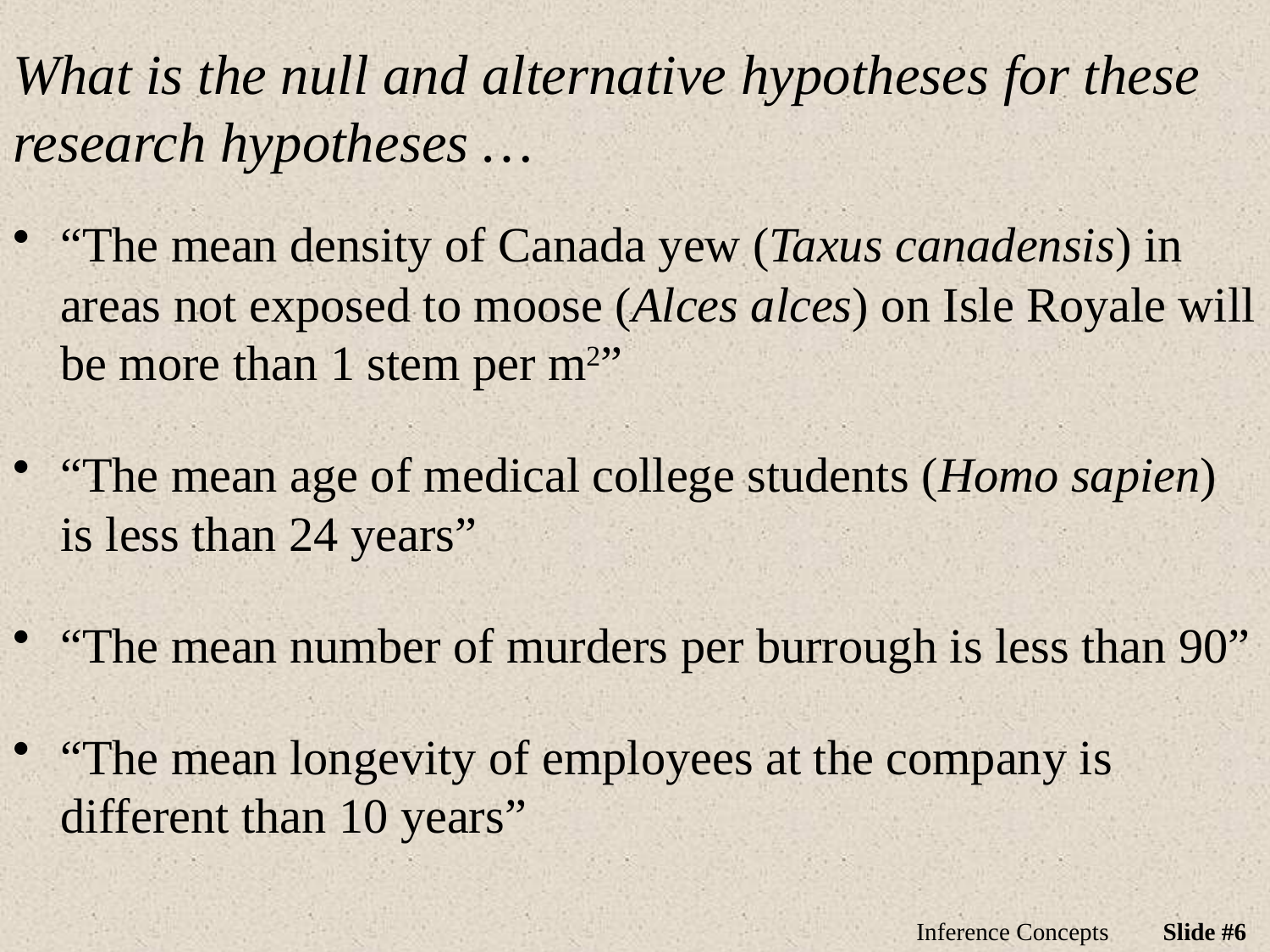

What is the null and alternative hypotheses for these research hypotheses …

“The mean density of Canada yew (Taxus canadensis) in areas not exposed to moose (Alces alces) on Isle Royale will be more than 1 stem per m2”
“The mean age of medical college students (Homo sapien) is less than 24 years”
“The mean number of murders per burrough is less than 90”
“The mean longevity of employees at the company is different than 10 years”
Inference Concepts
Slide #6